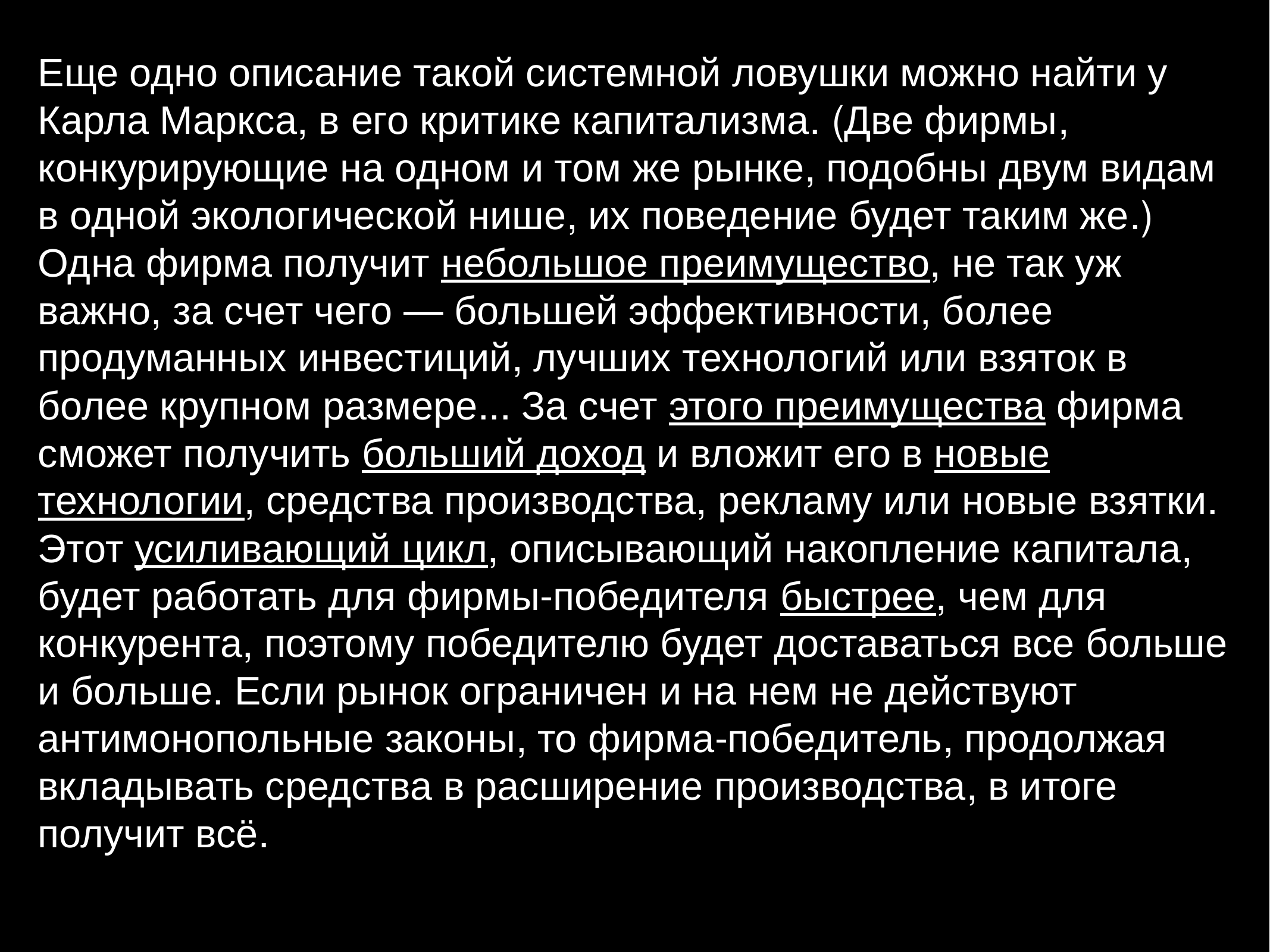

Еще одно описание такой системной ловушки можно найти у Карла Маркса, в его критике капитализма. (Две фирмы, конкурирующие на одном и том же рынке, подобны двум видам в одной экологической нише, их поведение будет таким же.) Одна фирма получит небольшое преимущество, не так уж важно, за счет чего — большей эффективности, более продуманных инвестиций, лучших технологий или взяток в более крупном размере... За счет этого преимущества фирма сможет получить больший доход и вложит его в новые технологии, средства производства, рекламу или новые взятки. Этот усиливающий цикл, описывающий накопление капитала, будет работать для фирмы-победителя быстрее, чем для конкурента, поэтому победителю будет доставаться все больше и больше. Если рынок ограничен и на нем не действуют антимонопольные законы, то фирма-победитель, продолжая вкладывать средства в расширение производства, в итоге получит всё.
8